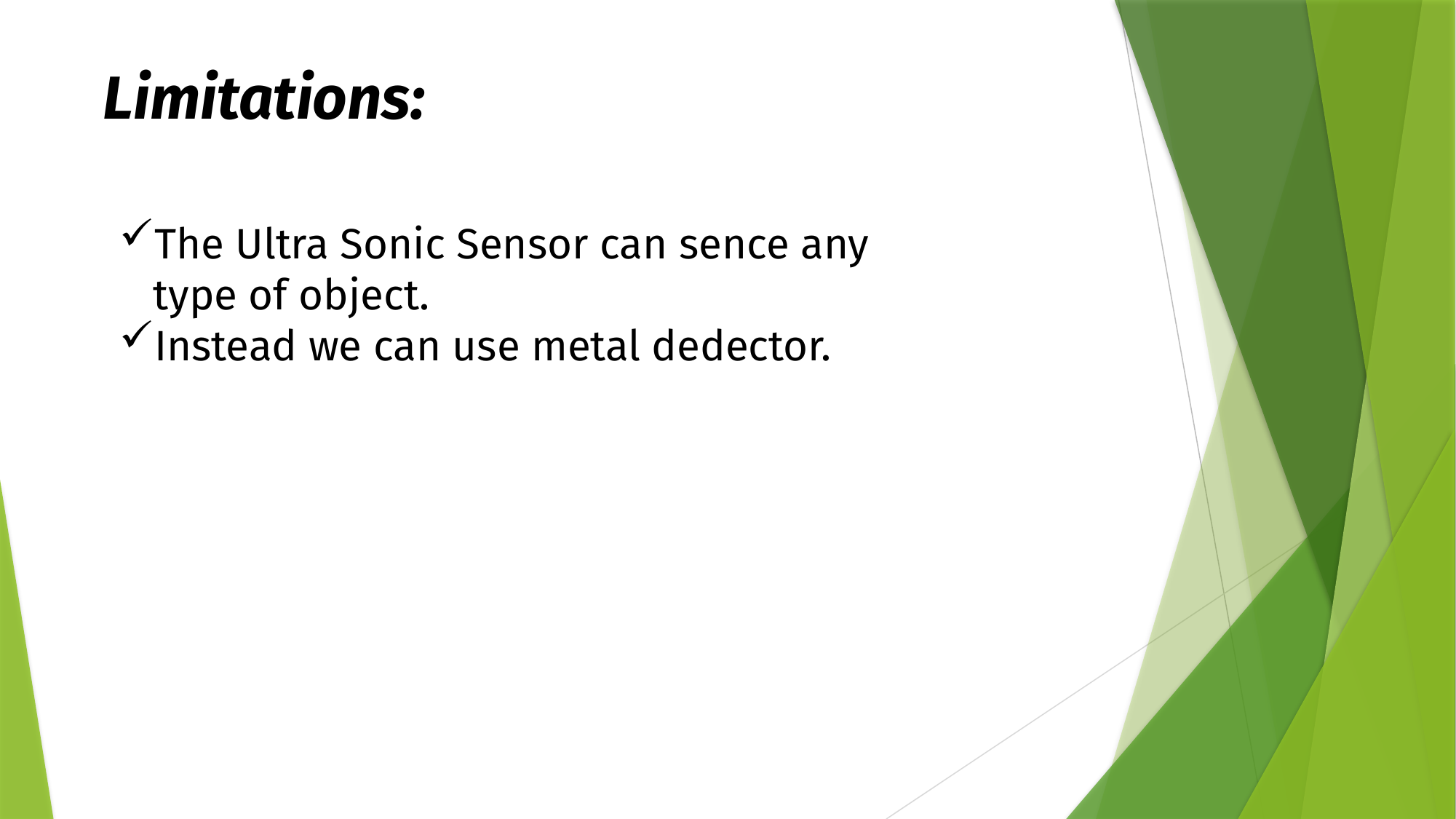

Limitations:

The Ultra Sonic Sensor can sence any type of object.
Instead we can use metal dedector.